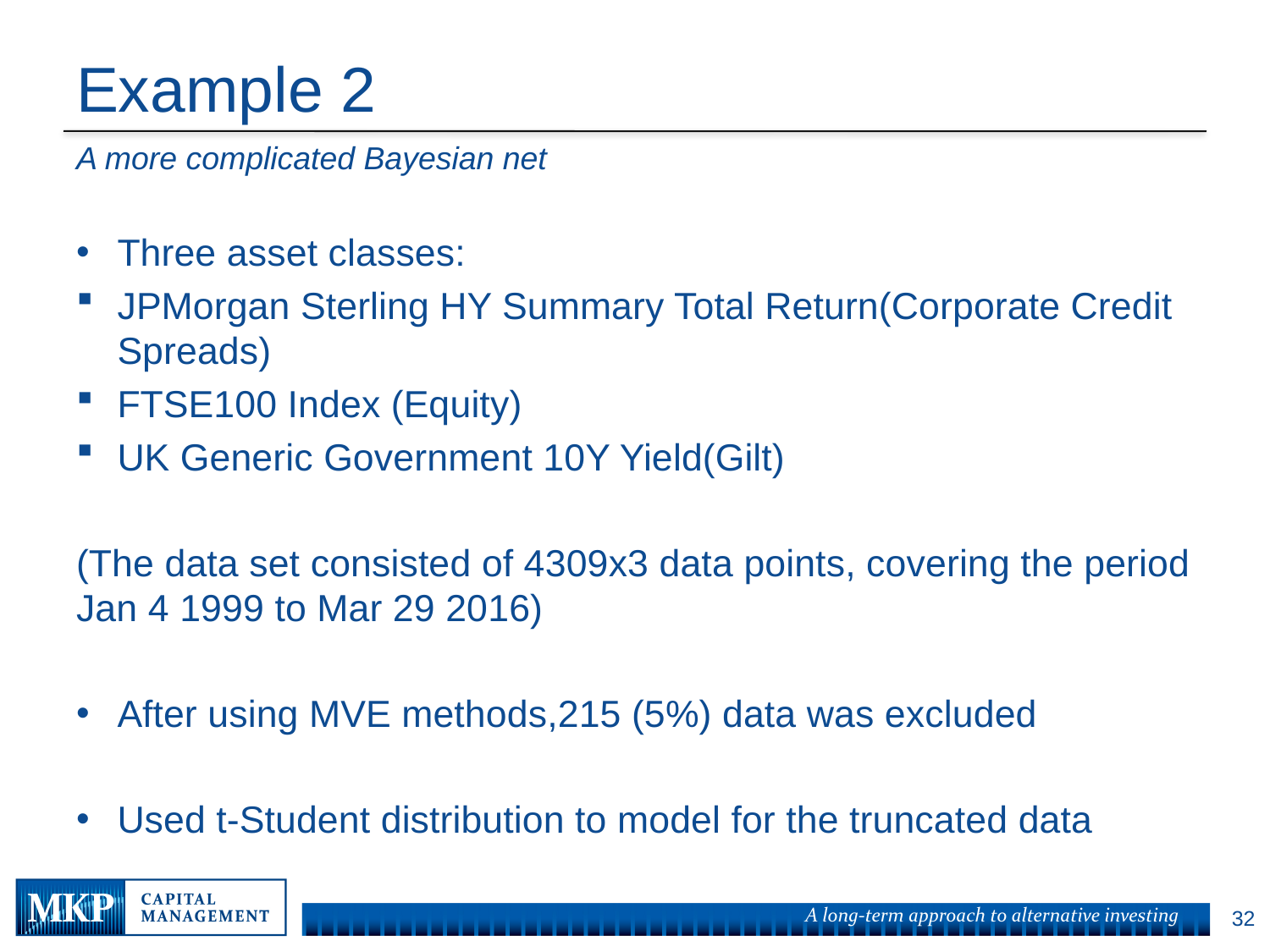

# Example 2
A more complicated Bayesian net
Three asset classes:
JPMorgan Sterling HY Summary Total Return(Corporate Credit Spreads)
FTSE100 Index (Equity)
UK Generic Government 10Y Yield(Gilt)

(The data set consisted of 4309x3 data points, covering the period Jan 4 1999 to Mar 29 2016)

After using MVE methods,215 (5%) data was excluded

Used t-Student distribution to model for the truncated data

32